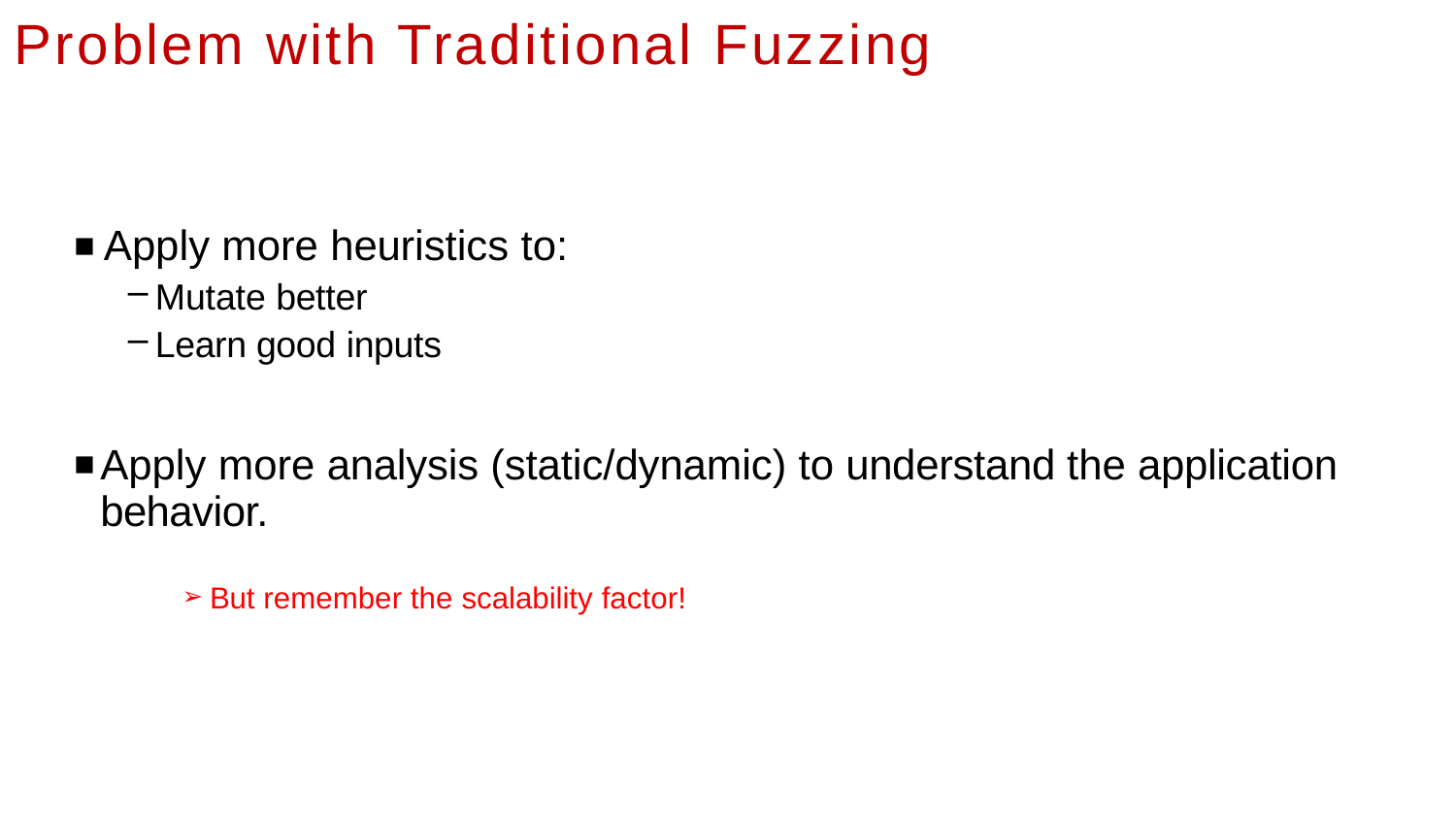

# Problem with Traditional Fuzzing
Apply more heuristics to:
Mutate better
Learn good inputs

Apply more analysis (static/dynamic) to understand the application  behavior.

But remember the scalability factor!